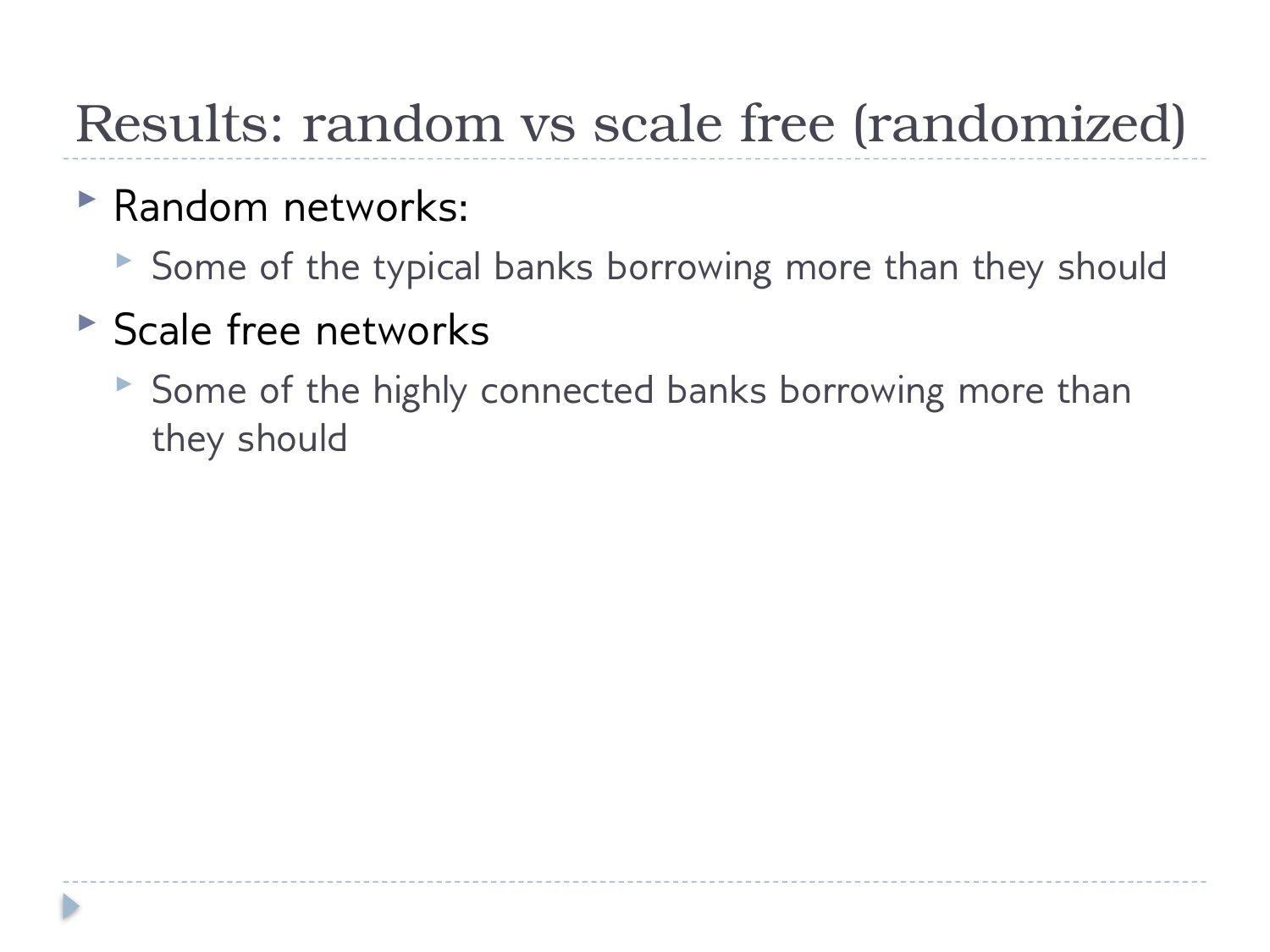

# Results: random vs scale free (randomized)
Random networks:
Some of the typical banks borrowing more than they should
Scale free networks
Some of the highly connected banks borrowing more than they should